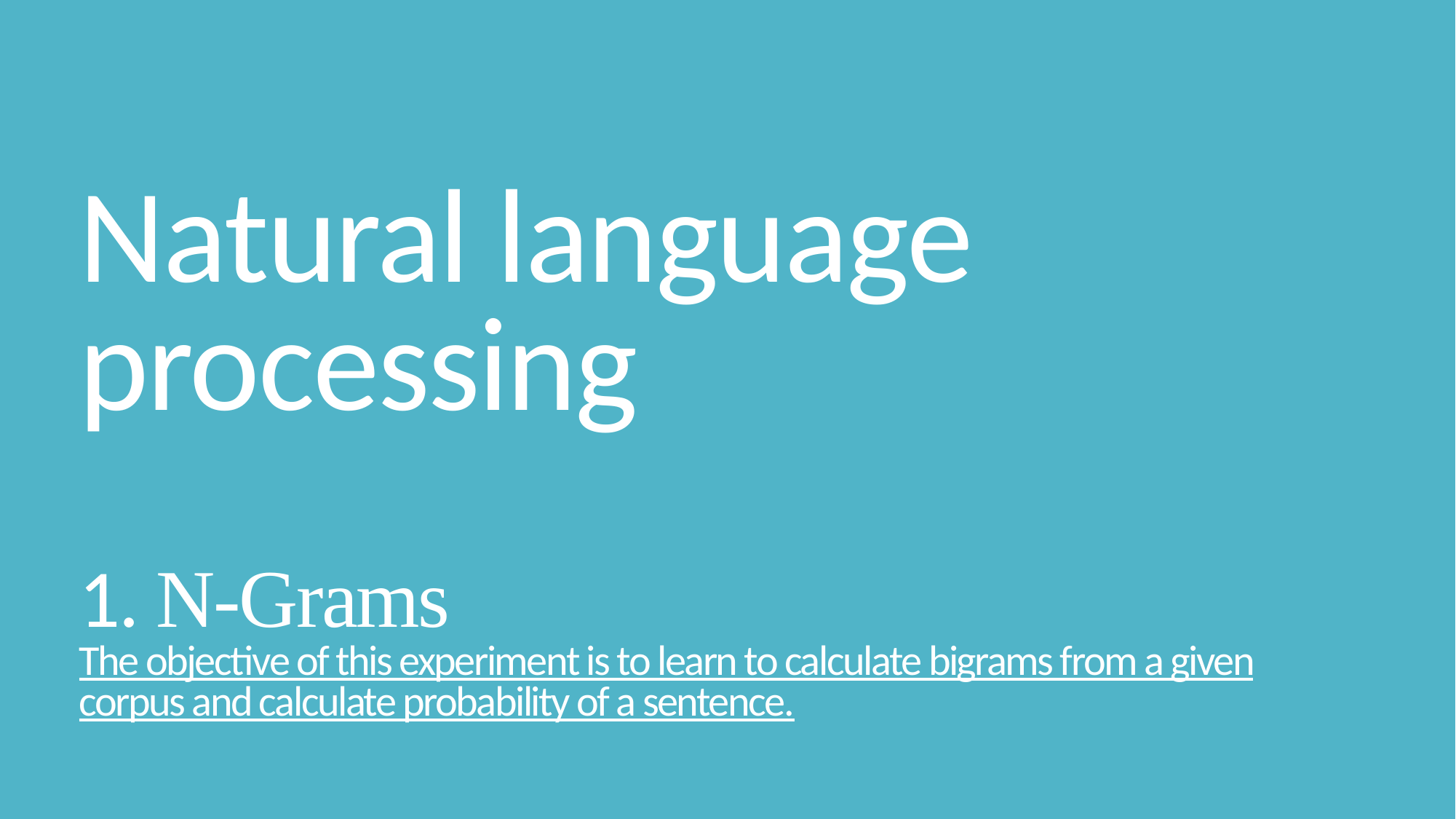

# Natural language processing 1. N-Grams The objective of this experiment is to learn to calculate bigrams from a given corpus and calculate probability of a sentence.